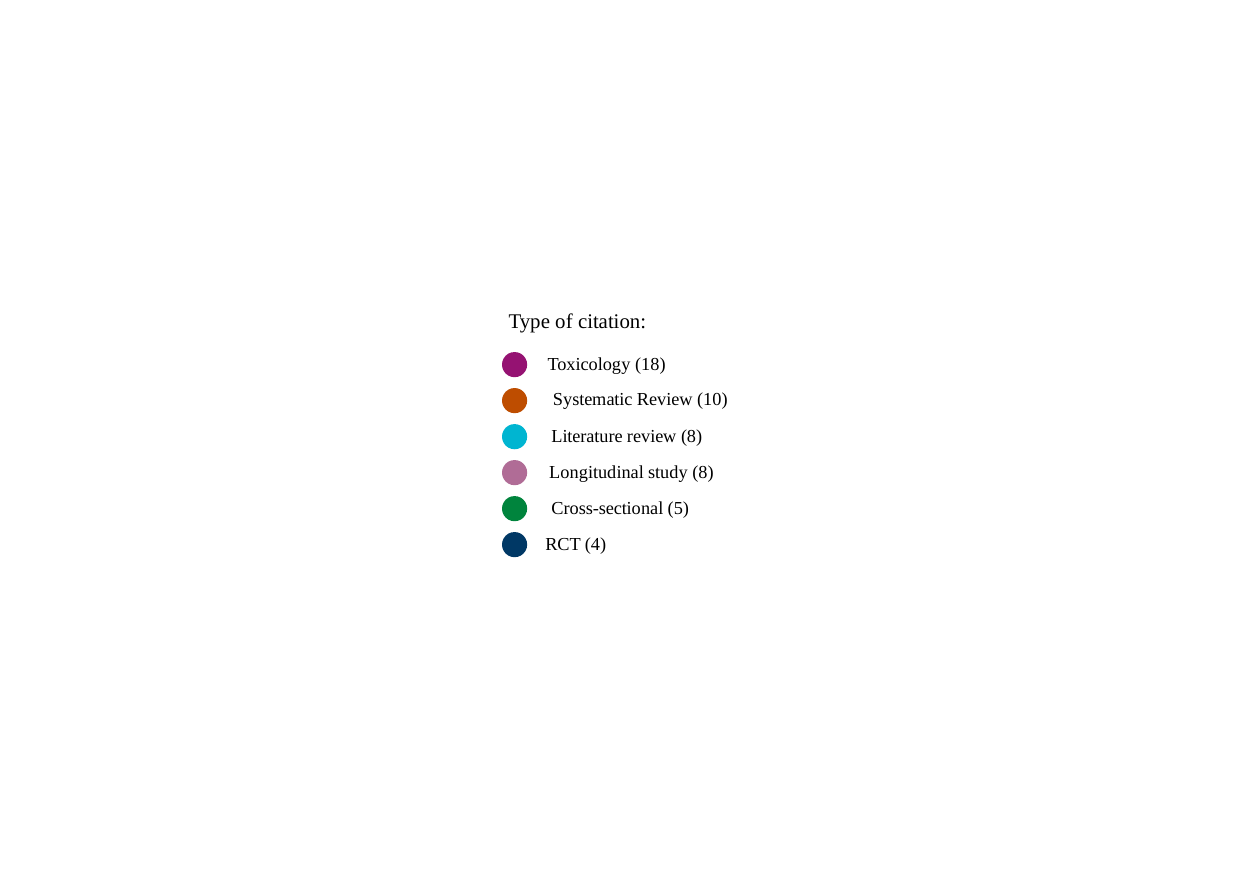

Type of citation:

Toxicology (18)

Systematic Review (10)

Literature review (8)

Longitudinal study (8)

Cross-sectional (5)

RCT (4)